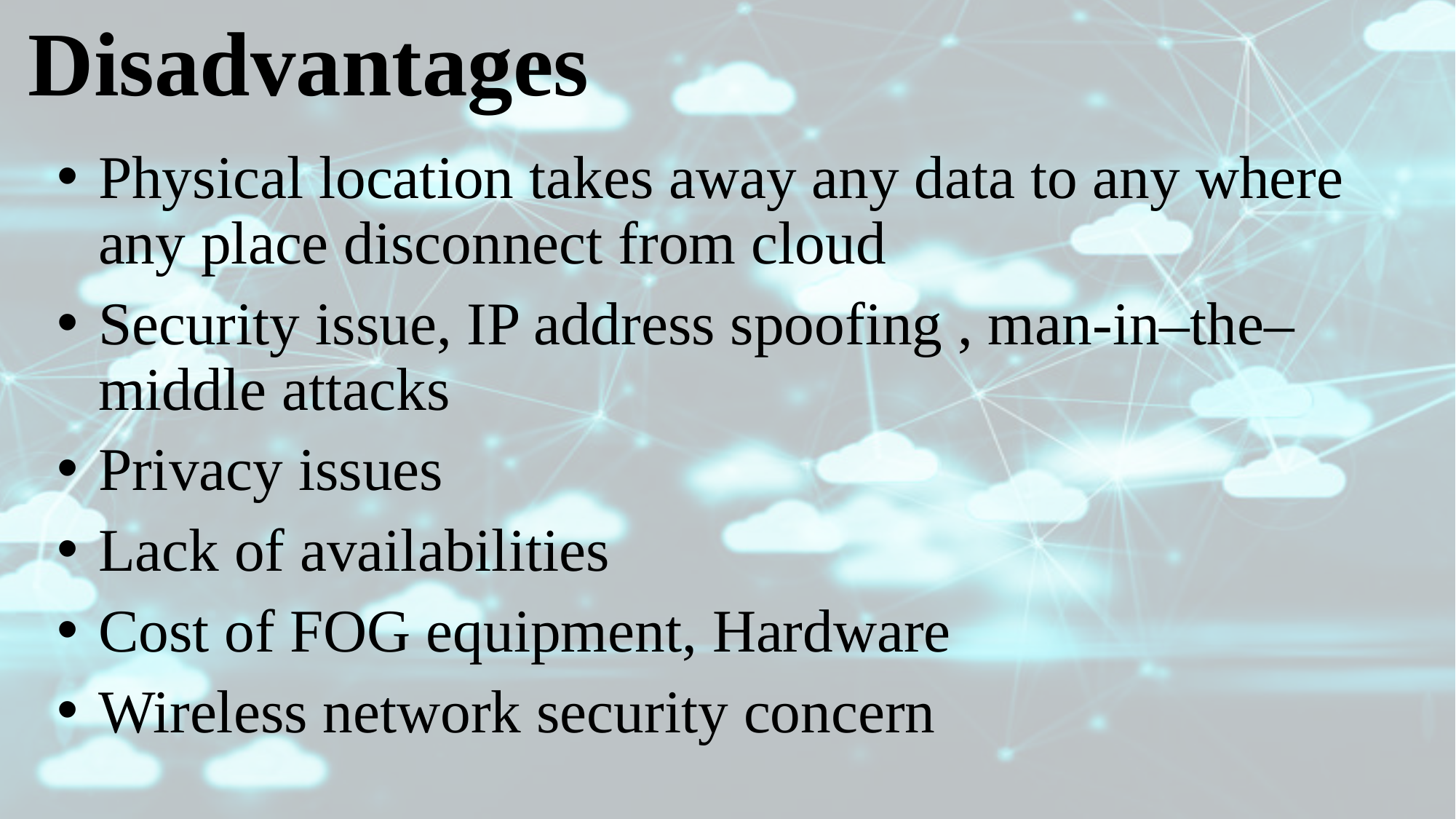

# Disadvantages
Physical location takes away any data to any where any place disconnect from cloud
Security issue, IP address spoofing , man-in–the–middle attacks
Privacy issues
Lack of availabilities
Cost of FOG equipment, Hardware
Wireless network security concern